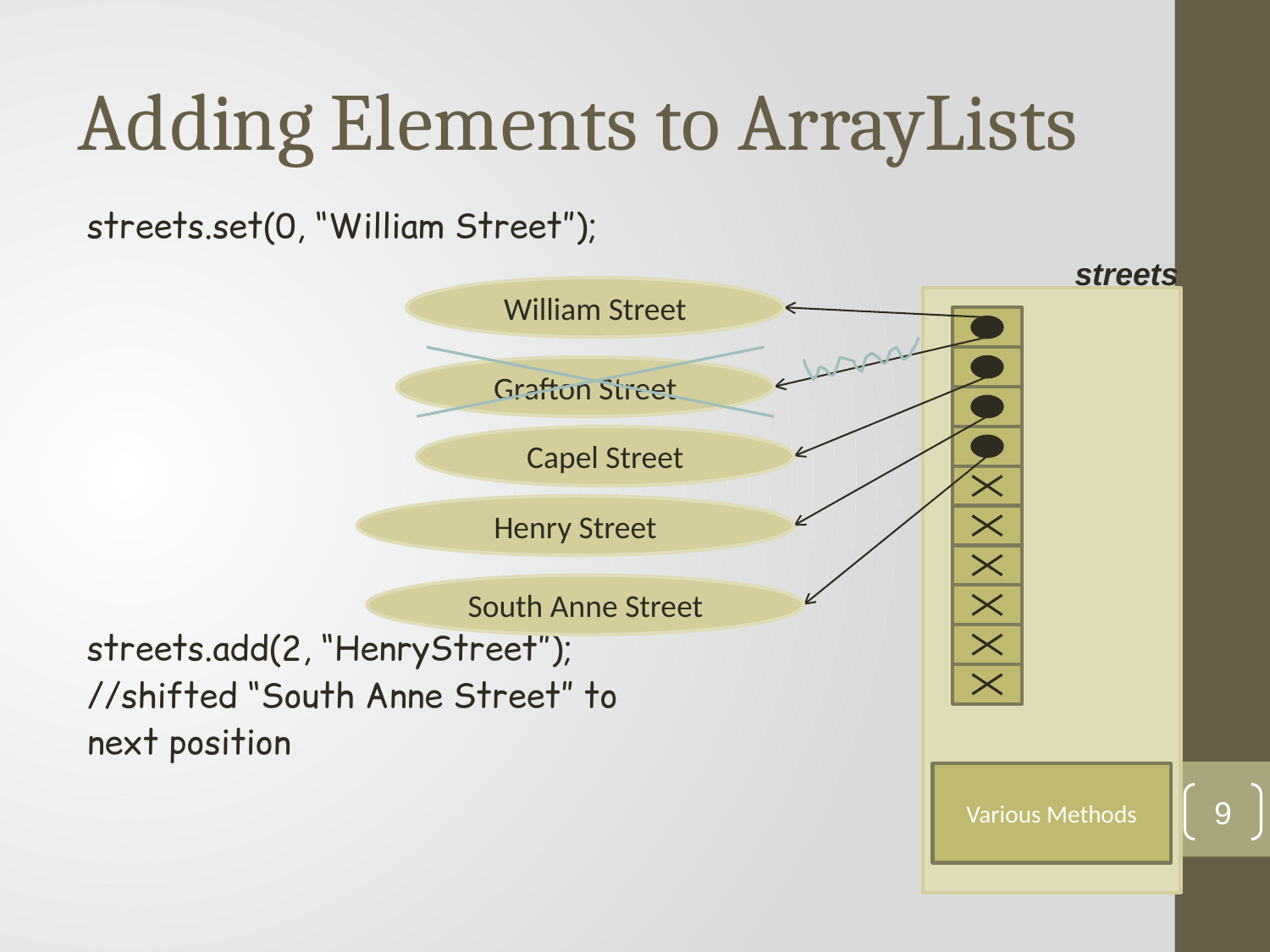

# Adding Elements to ArrayLists
streets.set(0, “William Street”);

streets.add(2, “HenryStreet”);
//shifted “South Anne Street” to
next position

streets
William Street

Grafton Street

Capel Street

Henry Street

South Anne Street

Various Methods
9